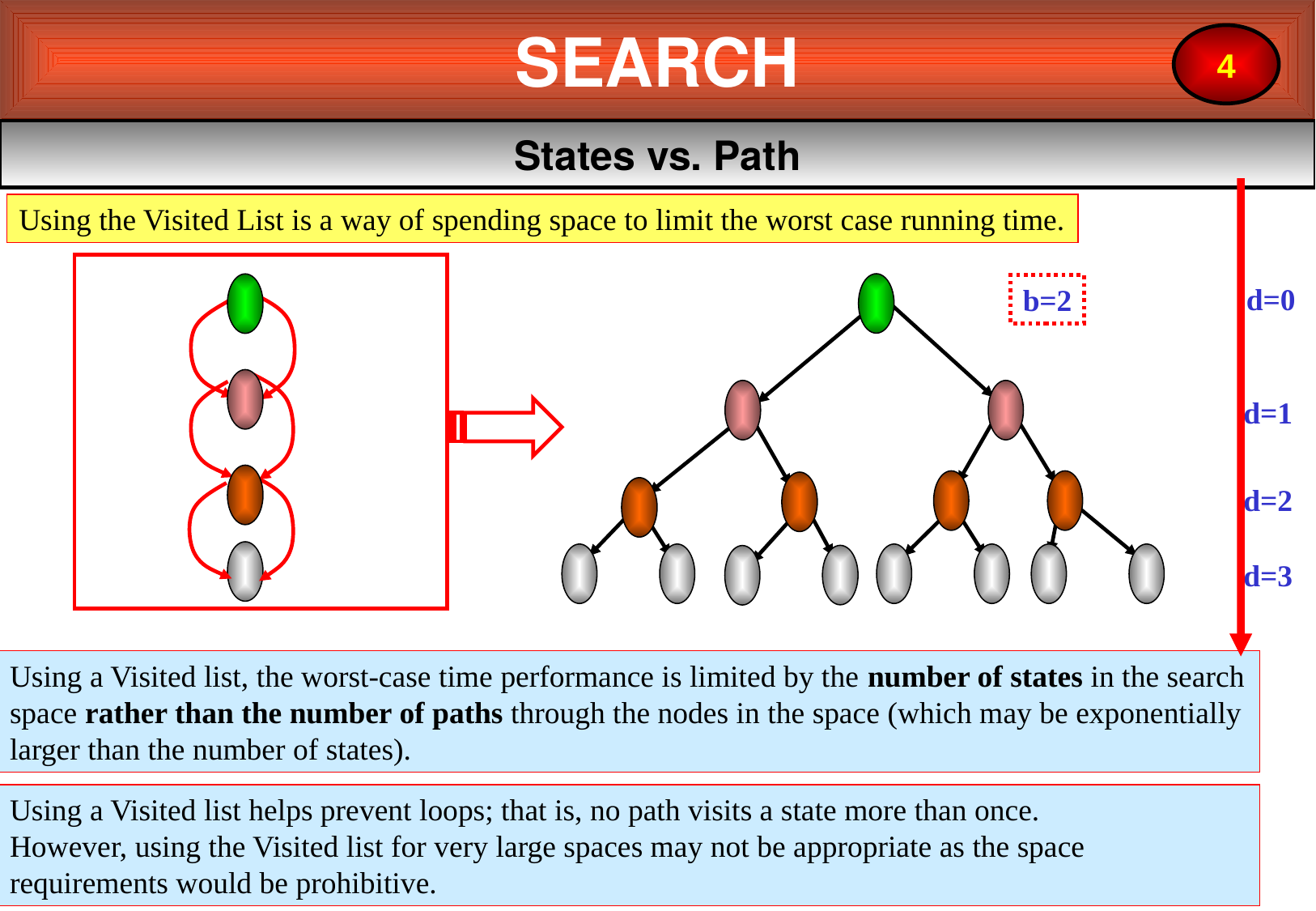

SEARCH
4
States vs. Path

Using the Visited List is a way of spending space to limit the worst case running time.

d=0
b=2

d=1

d=2

d=3
Using a Visited list, the worst-case time performance is limited by the number of states in the search space rather than the number of paths through the nodes in the space (which may be exponentially larger than the number of states).
Using a Visited list helps prevent loops; that is, no path visits a state more than once.
However, using the Visited list for very large spaces may not be appropriate as the space requirements would be prohibitive.
61